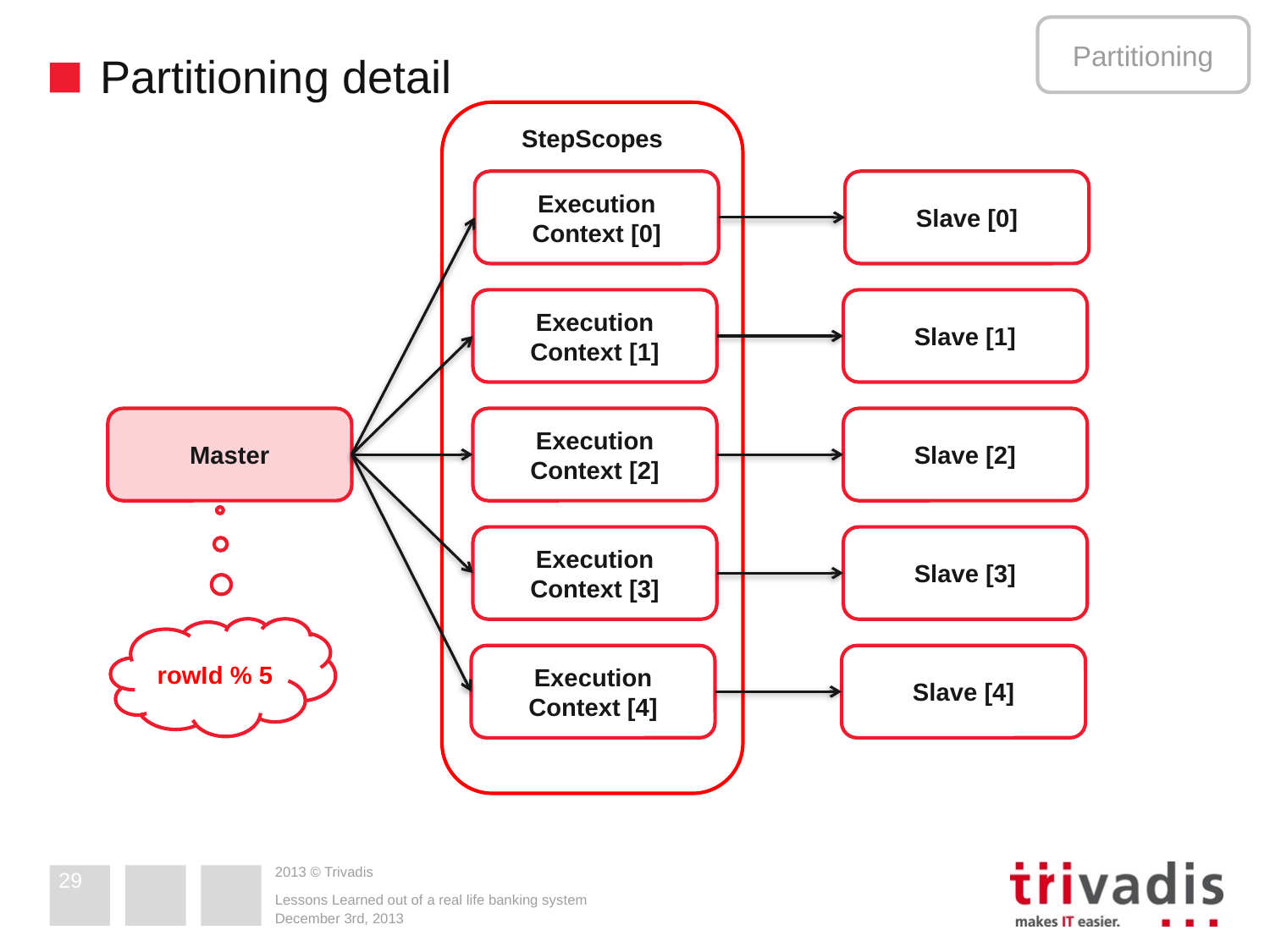

Partitioning
# Partitioning detail
StepScopes
Execution Context [0]
Slave [0]
Execution
Context [1]
Slave [1]
Master
Execution
Context [2]
Slave [2]
Execution
Context [3]
Slave [3]
rowId % 5
Execution
Context [4]
Slave [4]
29
Lessons Learned out of a real life banking system
December 3rd, 2013